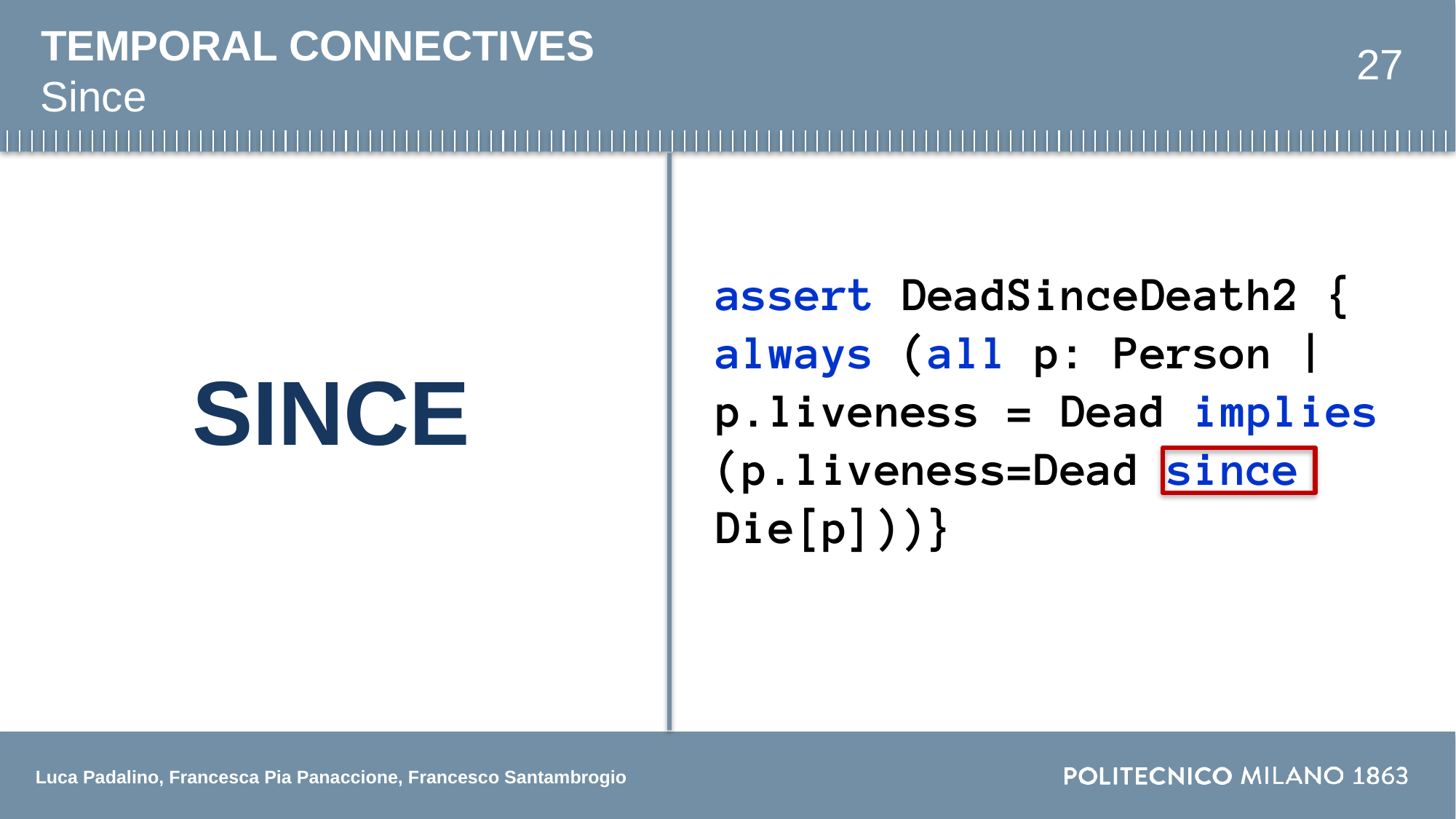

TEMPORAL CONNECTIVES
27
Since
assert DeadSinceDeath2 {
always (all p: Person | p.liveness = Dead implies (p.liveness=Dead since Die[p]))}
SINCE